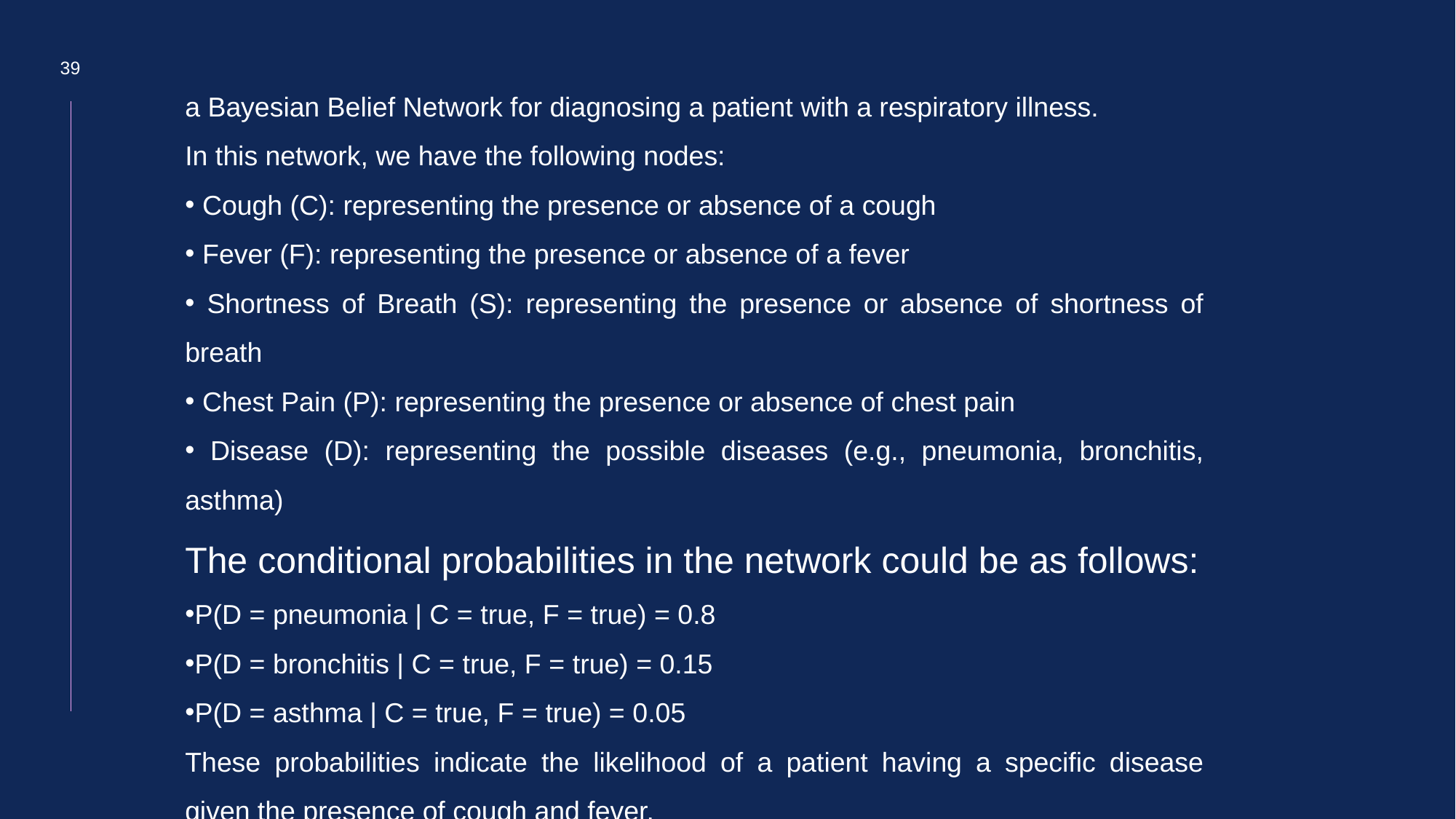

39
a Bayesian Belief Network for diagnosing a patient with a respiratory illness.
In this network, we have the following nodes:
 Cough (C): representing the presence or absence of a cough
 Fever (F): representing the presence or absence of a fever
 Shortness of Breath (S): representing the presence or absence of shortness of breath
 Chest Pain (P): representing the presence or absence of chest pain
 Disease (D): representing the possible diseases (e.g., pneumonia, bronchitis, asthma)
The conditional probabilities in the network could be as follows:
P(D = pneumonia | C = true, F = true) = 0.8
P(D = bronchitis | C = true, F = true) = 0.15
P(D = asthma | C = true, F = true) = 0.05
These probabilities indicate the likelihood of a patient having a specific disease given the presence of cough and fever.